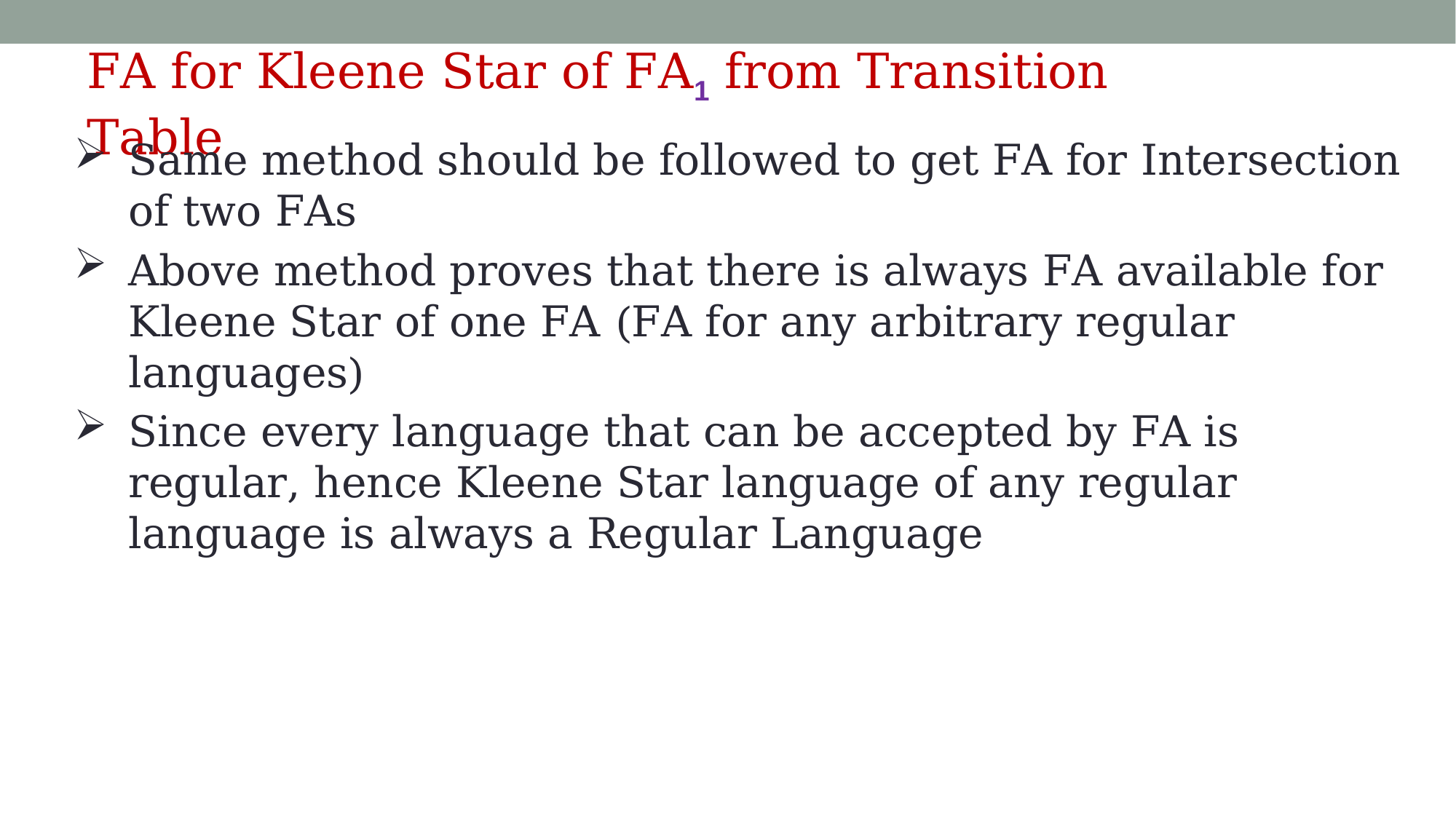

FA for Kleene Star of FA1 from Transition Table
Same method should be followed to get FA for Intersection of two FAs
Above method proves that there is always FA available for Kleene Star of one FA (FA for any arbitrary regular languages)
Since every language that can be accepted by FA is regular, hence Kleene Star language of any regular language is always a Regular Language